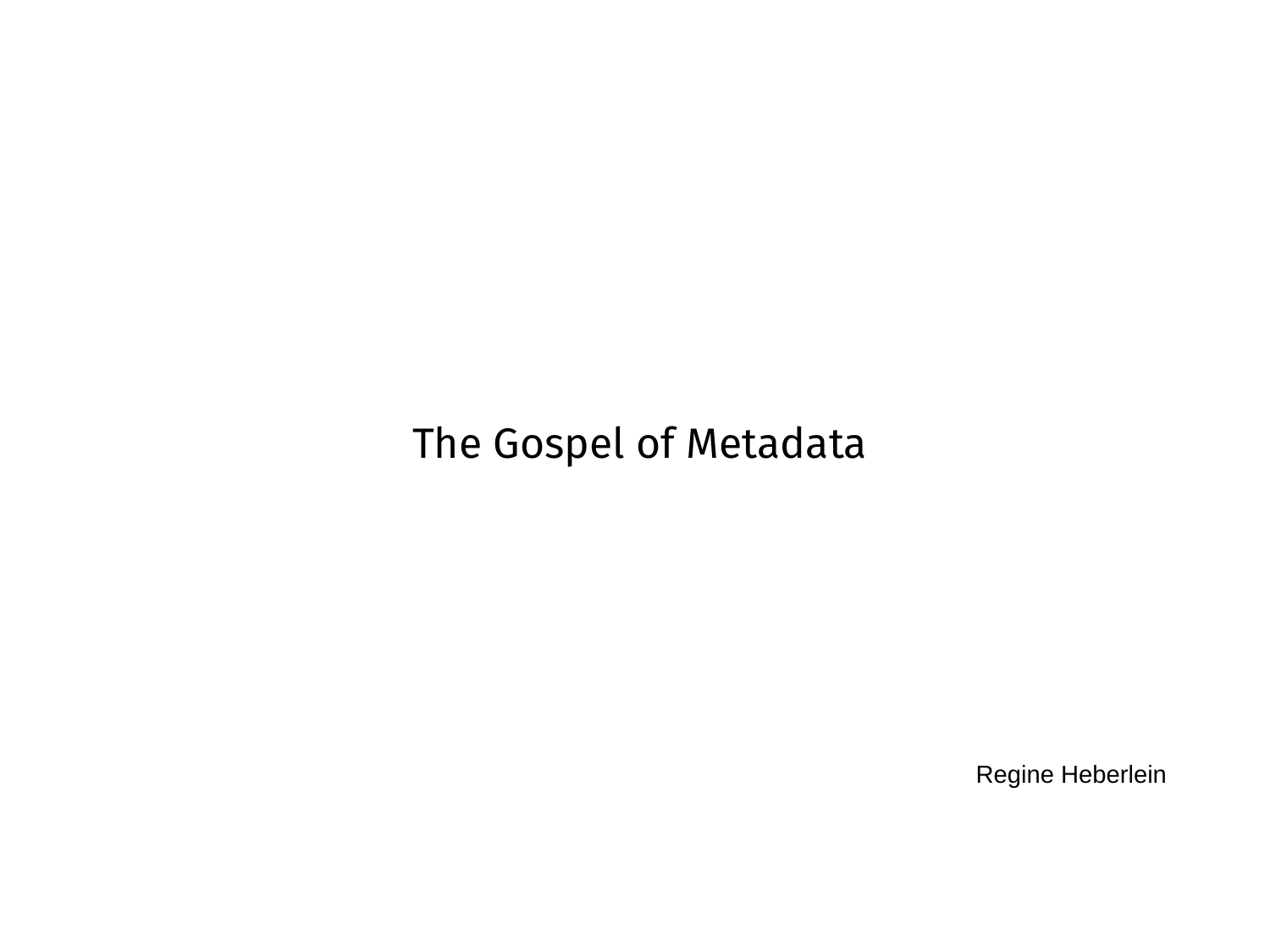

The Gospel of Metadata
# Regine Heberlein